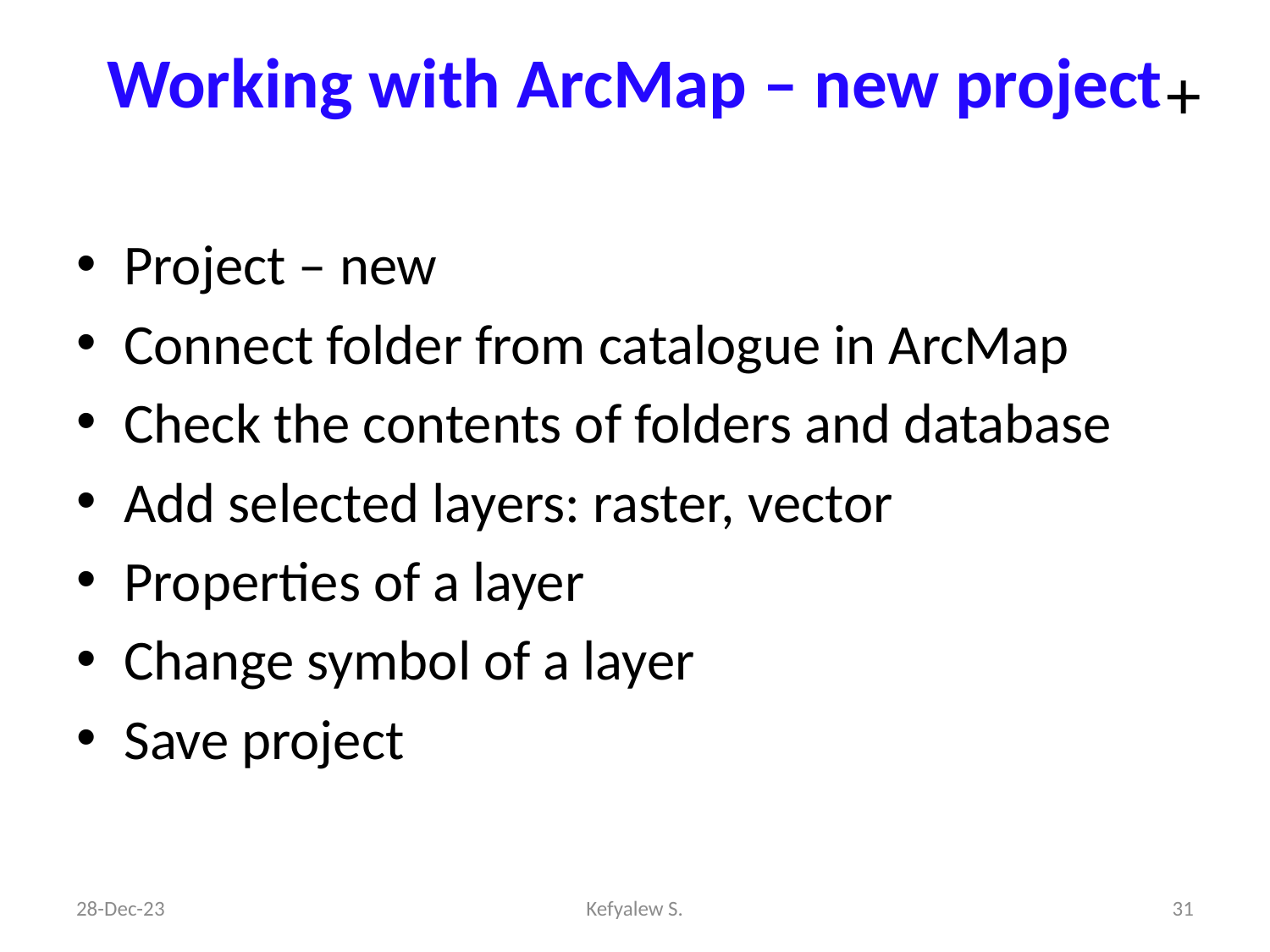

# Working with ArcMap – new project
+
Project – new
Connect folder from catalogue in ArcMap
Check the contents of folders and database
Add selected layers: raster, vector
Properties of a layer
Change symbol of a layer
Save project
28-Dec-23
Kefyalew S.
31